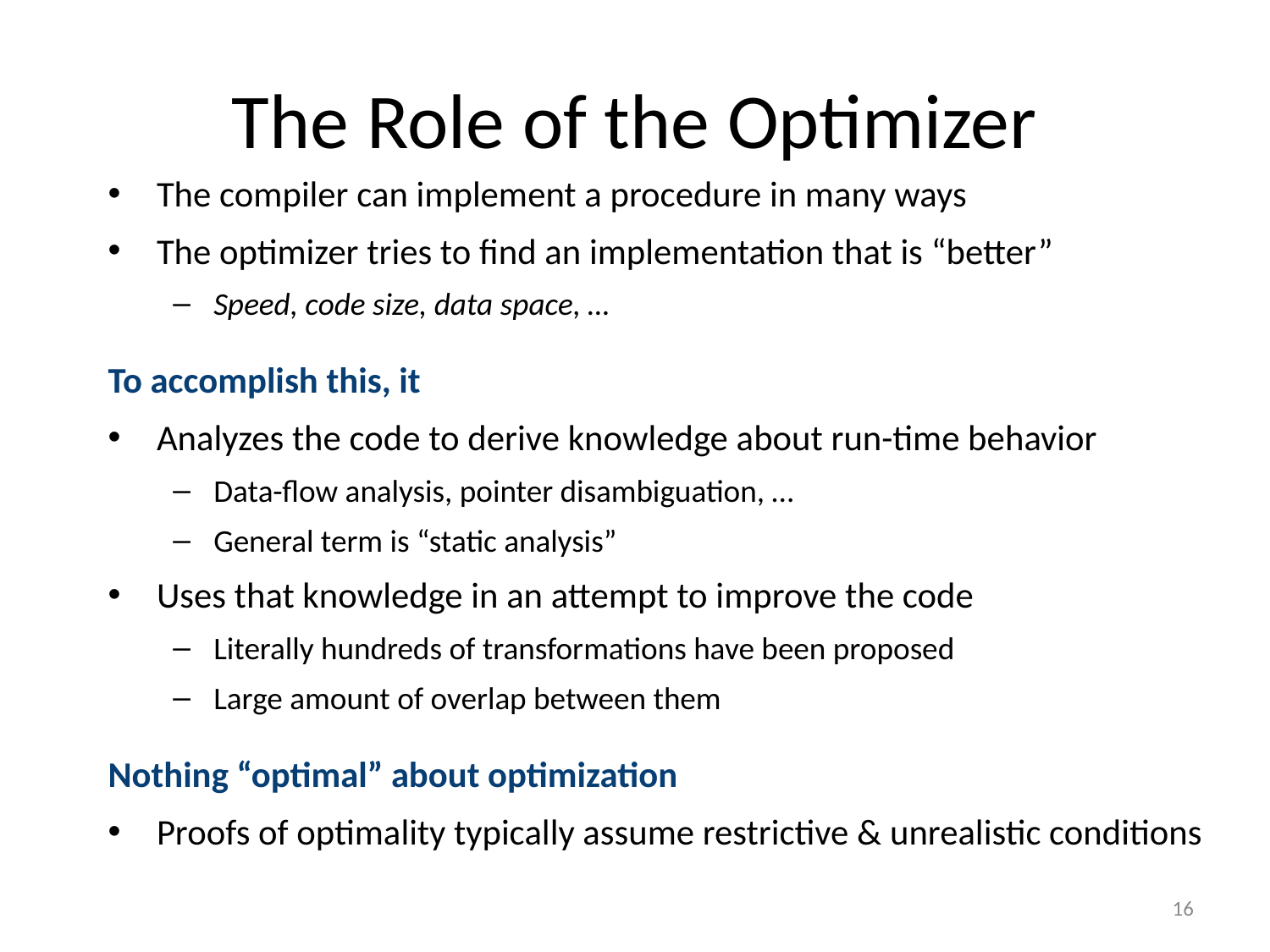

# The Role of the Optimizer
The compiler can implement a procedure in many ways
The optimizer tries to find an implementation that is “better”
Speed, code size, data space, …
To accomplish this, it
Analyzes the code to derive knowledge about run-time behavior
Data-flow analysis, pointer disambiguation, …
General term is “static analysis”
Uses that knowledge in an attempt to improve the code
Literally hundreds of transformations have been proposed
Large amount of overlap between them
Nothing “optimal” about optimization
Proofs of optimality typically assume restrictive & unrealistic conditions
16